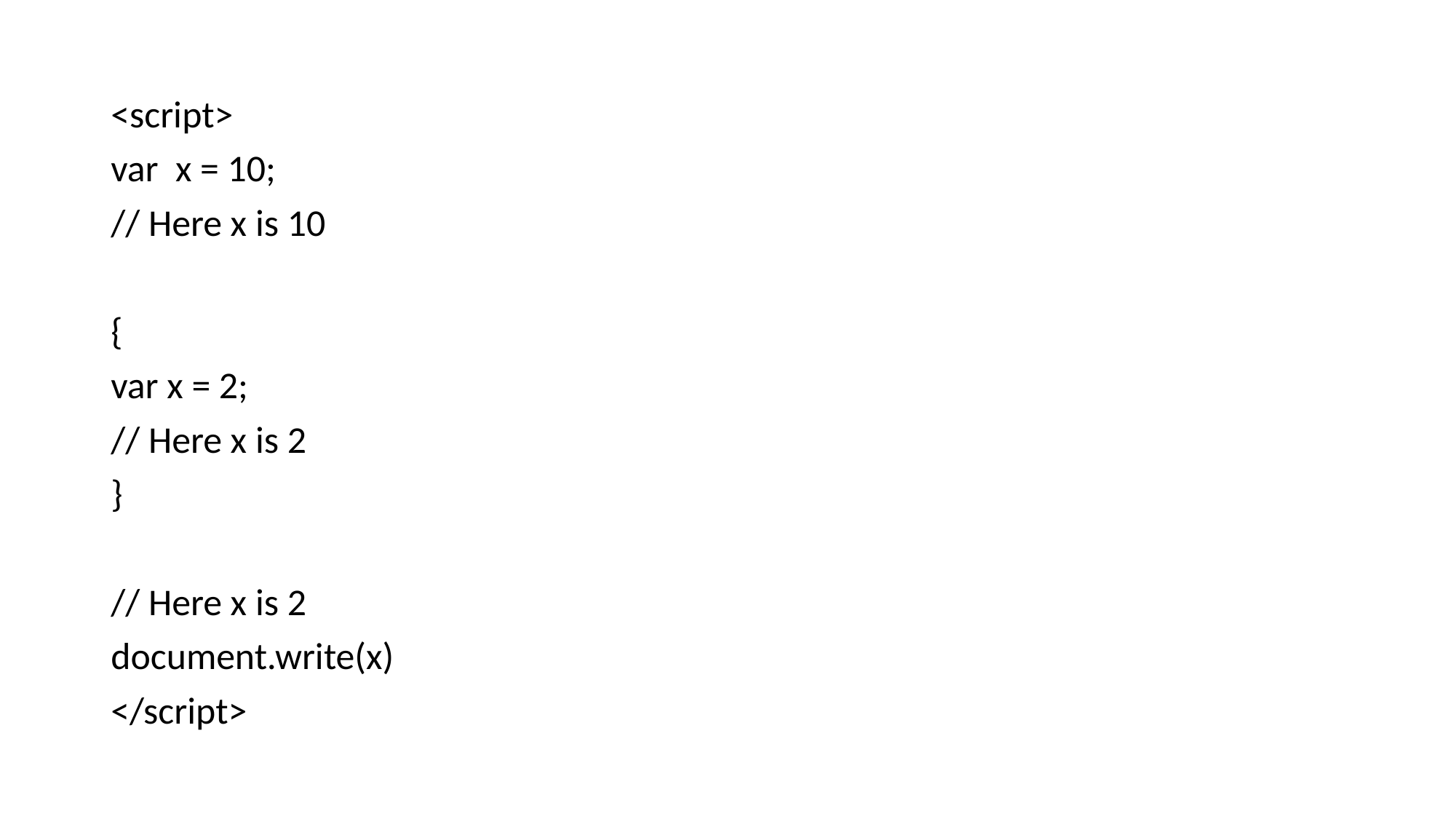

<script>
var  x = 10;
// Here x is 10

{
var x = 2;
// Here x is 2
}

// Here x is 2
document.write(x)
</script>